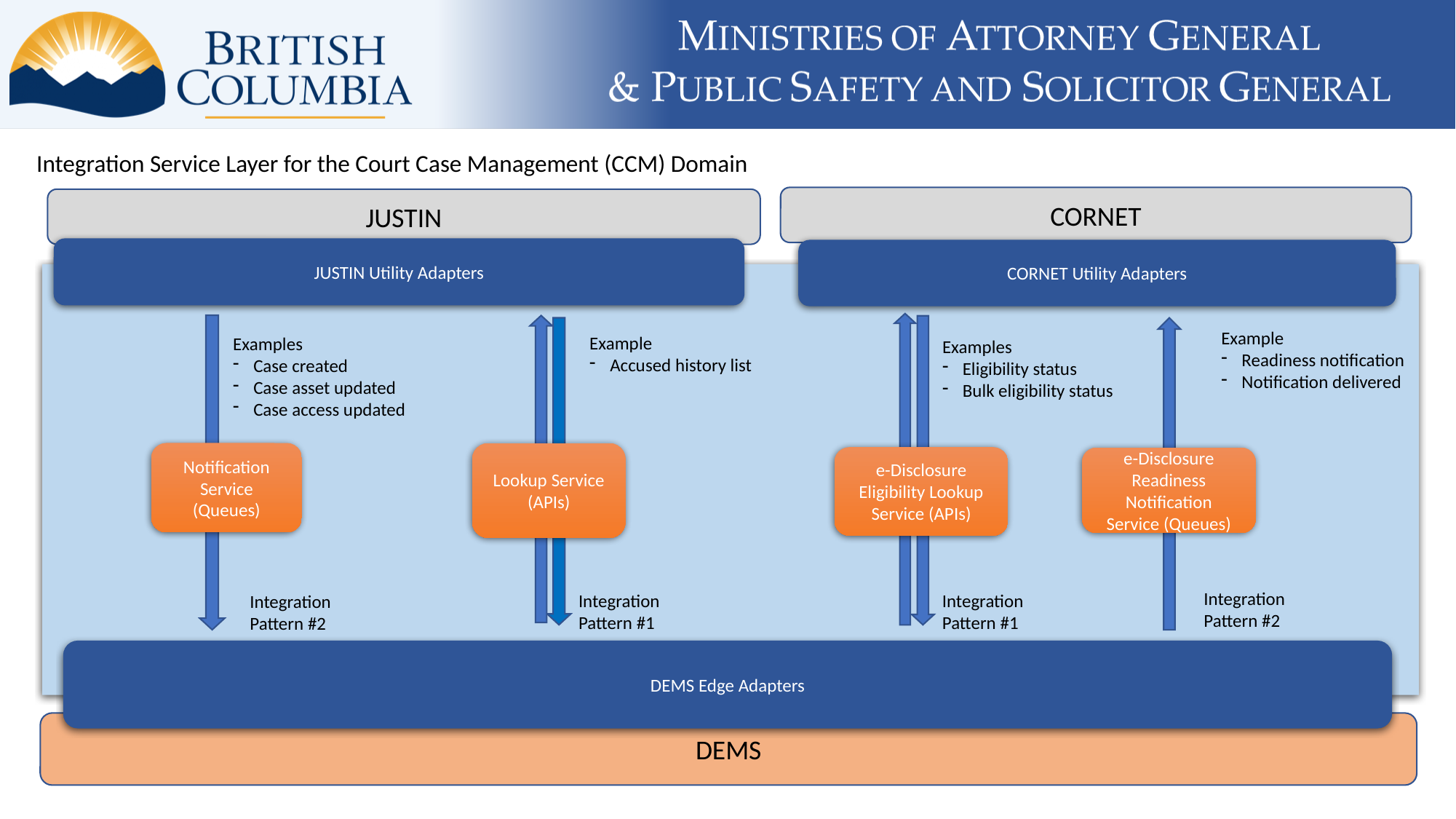

Integration Service Layer for the Court Case Management (CCM) Domain

CORNET
JUSTIN
JUSTIN Utility Adapters
CORNET Utility Adapters

Example
Readiness notification
Notification delivered

Example
Accused history list

Examples
Case created
Case asset updated
Case access updated

Examples
Eligibility status
Bulk eligibility status

Notification Service (Queues)
Lookup Service (APIs)
e-Disclosure Eligibility Lookup Service (APIs)
e-Disclosure Readiness Notification Service (Queues)
Integration
Pattern #2

Integration
Pattern #1

Integration
Pattern #1

Integration
Pattern #2

DEMS Edge Adapters
DEMS